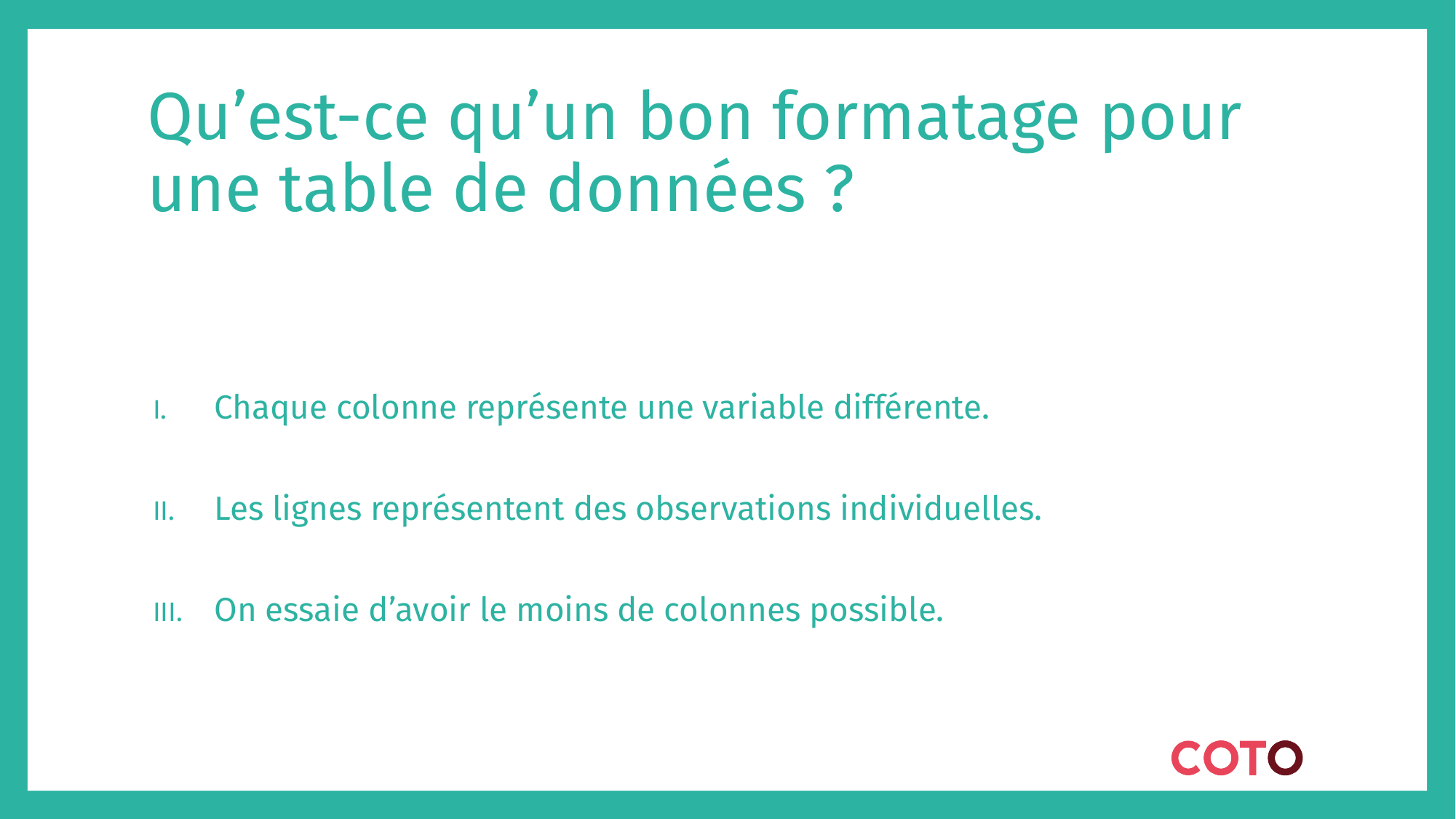

# Qu’est-ce qu’un bon formatage pour une table de données ?
Chaque colonne représente une variable différente.
Les lignes représentent des observations individuelles.
On essaie d’avoir le moins de colonnes possible.